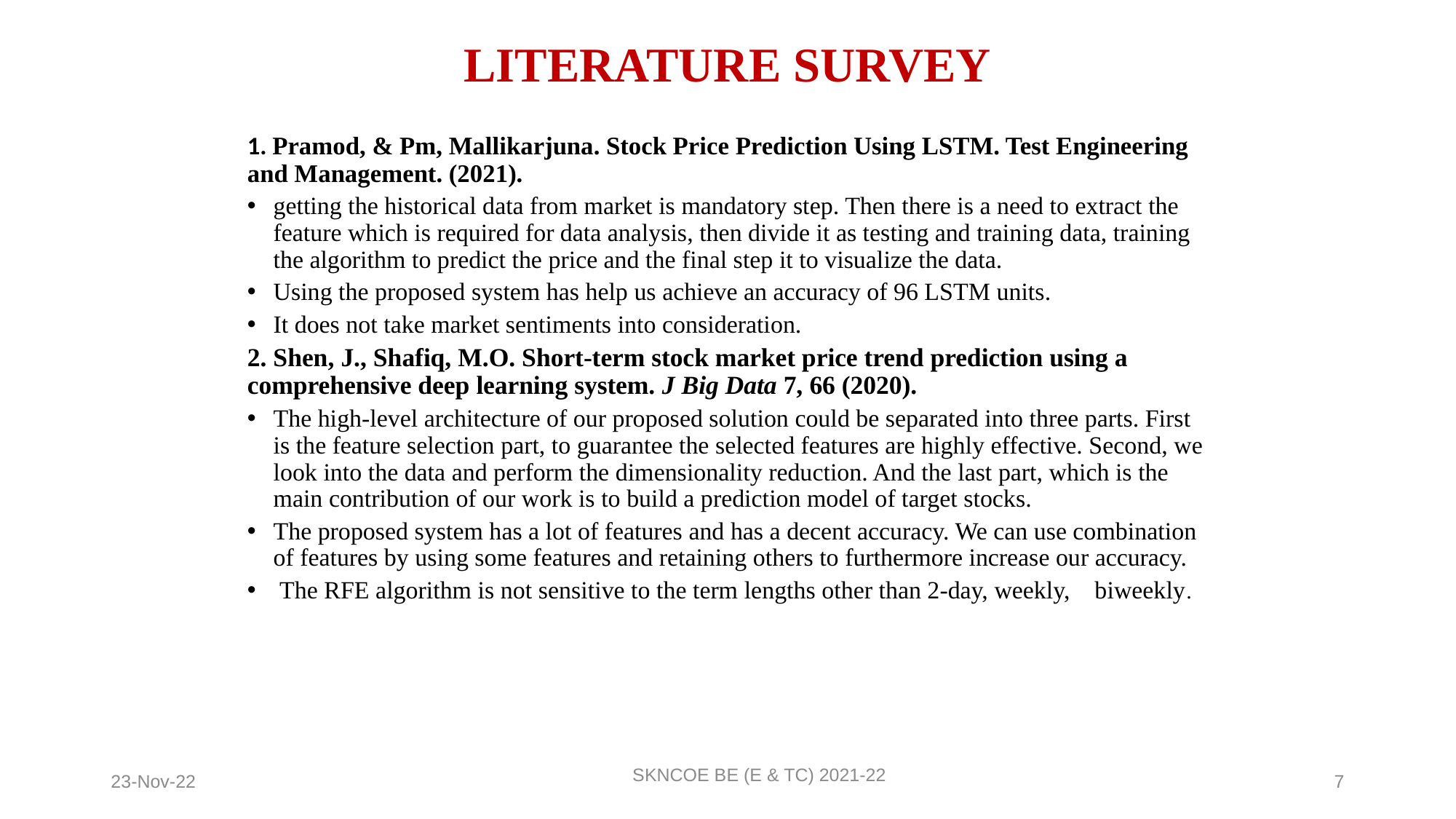

# LITERATURE SURVEY
1. Pramod, & Pm, Mallikarjuna. Stock Price Prediction Using LSTM. Test Engineering and Management. (2021).
getting the historical data from market is mandatory step. Then there is a need to extract the feature which is required for data analysis, then divide it as testing and training data, training the algorithm to predict the price and the final step it to visualize the data.
Using the proposed system has help us achieve an accuracy of 96 LSTM units.
It does not take market sentiments into consideration.
2. Shen, J., Shafiq, M.O. Short-term stock market price trend prediction using a comprehensive deep learning system. J Big Data 7, 66 (2020).
The high-level architecture of our proposed solution could be separated into three parts. First is the feature selection part, to guarantee the selected features are highly effective. Second, we look into the data and perform the dimensionality reduction. And the last part, which is the main contribution of our work is to build a prediction model of target stocks.
The proposed system has a lot of features and has a decent accuracy. We can use combination of features by using some features and retaining others to furthermore increase our accuracy.
 The RFE algorithm is not sensitive to the term lengths other than 2-day, weekly,    biweekly.

SKNCOE BE (E & TC) 2021-22
23-Nov-22
7